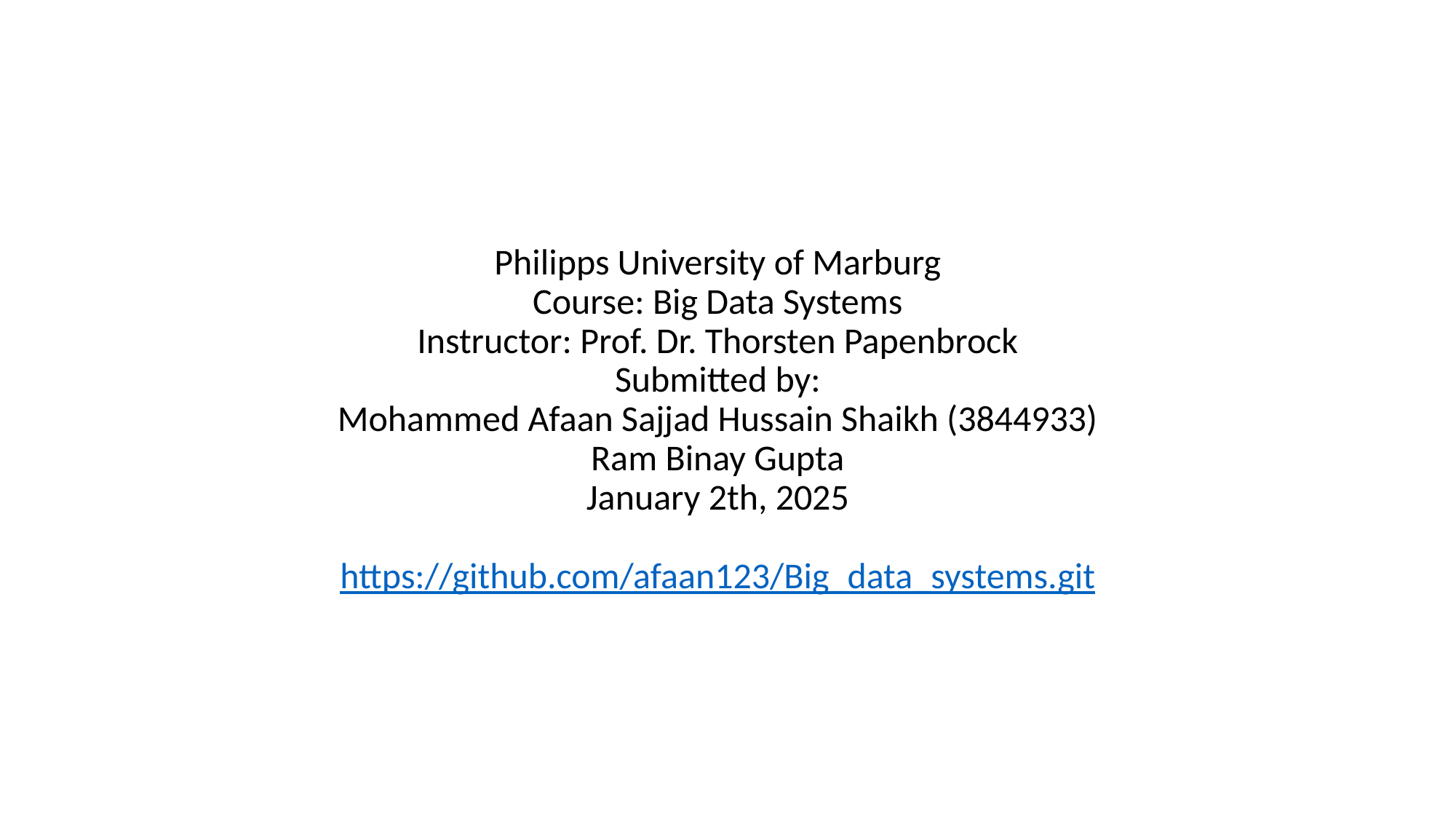

# Philipps University of Marburg Course: Big Data Systems Instructor: Prof. Dr. Thorsten Papenbrock Submitted by: Mohammed Afaan Sajjad Hussain Shaikh (3844933) Ram Binay Gupta January 2th, 2025 https://github.com/afaan123/Big_data_systems.git